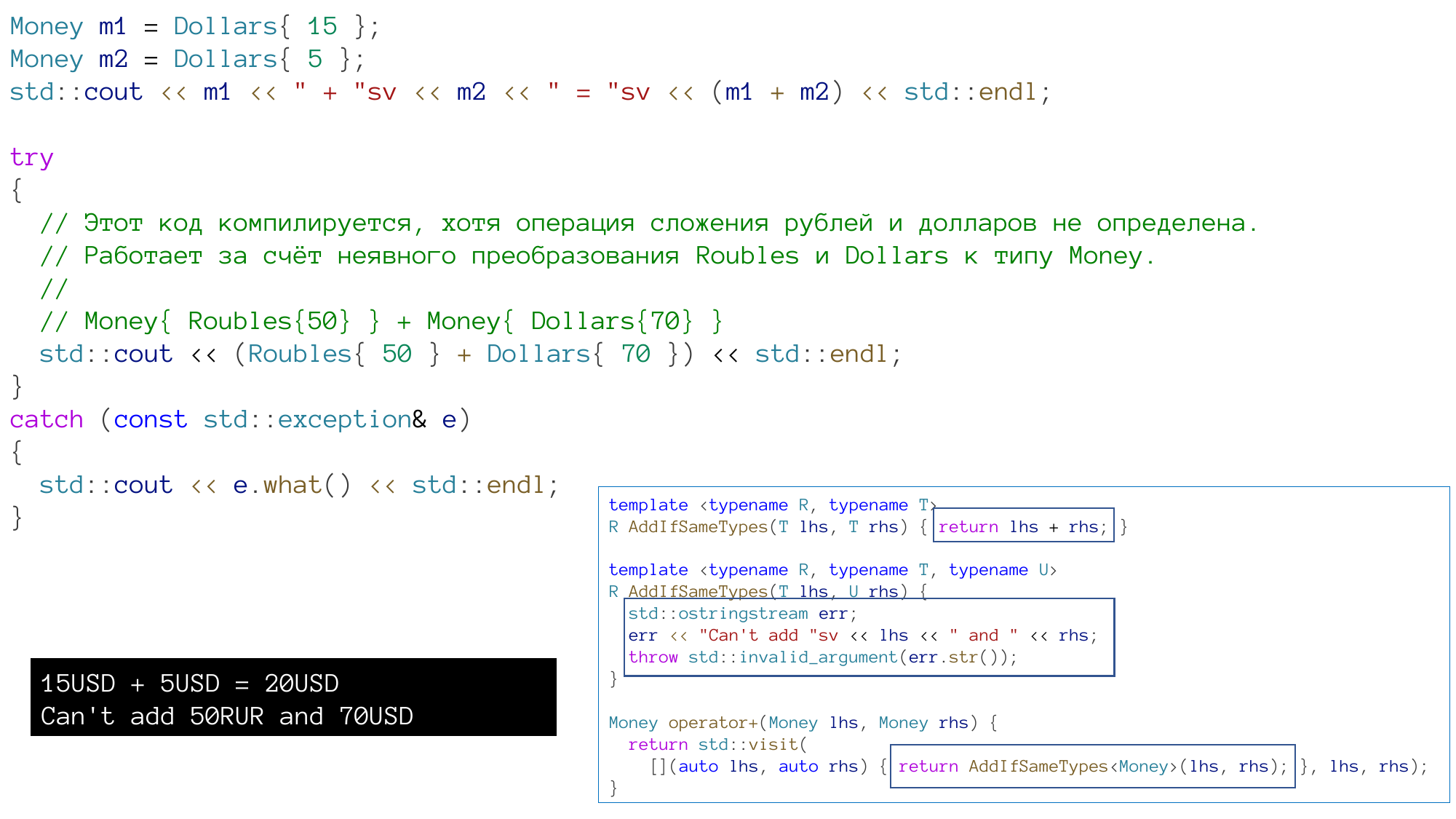

Money m1 = Dollars{ 15 };
Money m2 = Dollars{ 5 };
std::cout << m1 << " + "sv << m2 << " = "sv << (m1 + m2) << std::endl;
try
{
  // Этот код компилируется, хотя операция сложения рублей и долларов не определена.
  // Работает за счёт неявного преобразования Roubles и Dollars к типу Money.
  //
  // Money{ Roubles{50} } + Money{ Dollars{70} }
  std::cout << (Roubles{ 50 } + Dollars{ 70 }) << std::endl;
}
catch (const std::exception& e)
{
  std::cout << e.what() << std::endl;
}
template <typename R, typename T>
R AddIfSameTypes(T lhs, T rhs) { return lhs + rhs; }
template <typename R, typename T, typename U>
R AddIfSameTypes(T lhs, U rhs) {
  std::ostringstream err;
  err << "Can't add "sv << lhs << " and " << rhs;
  throw std::invalid_argument(err.str());
}
Money operator+(Money lhs, Money rhs) {
  return std::visit(
    [](auto lhs, auto rhs) { return AddIfSameTypes<Money>(lhs, rhs); }, lhs, rhs);
}

15USD + 5USD = 20USD
Can't add 50RUR and 70USD